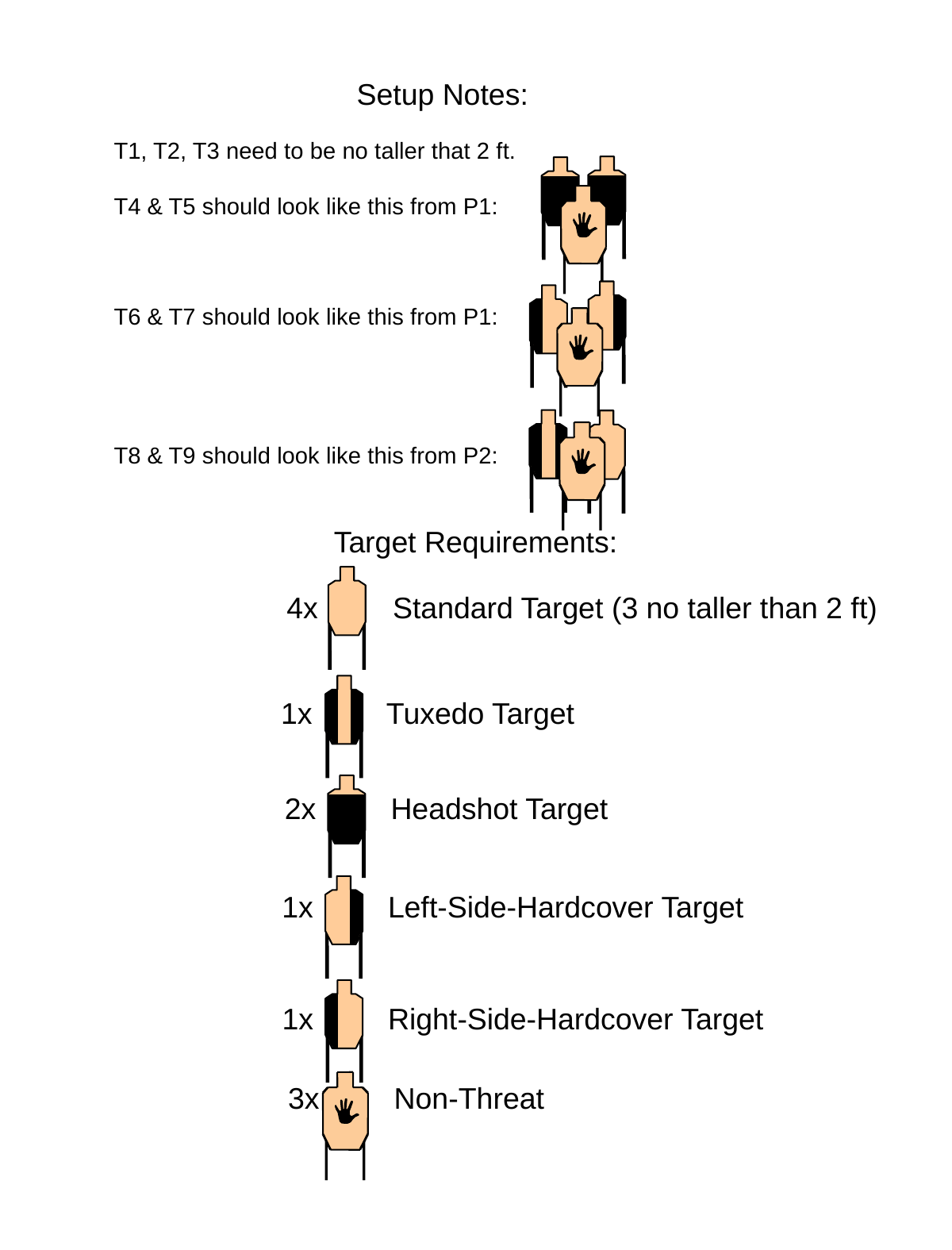

Setup Notes:
T1, T2, T3 need to be no taller that 2 ft.

T4 & T5 should look like this from P1:

T6 & T7 should look like this from P1:

T8 & T9 should look like this from P2:

Target Requirements:

4x         Standard Target (3 no taller than 2 ft)

1x         Tuxedo Target

2x         Headshot Target

1x         Left-Side-Hardcover Target

1x         Right-Side-Hardcover Target

3x         Non-Threat